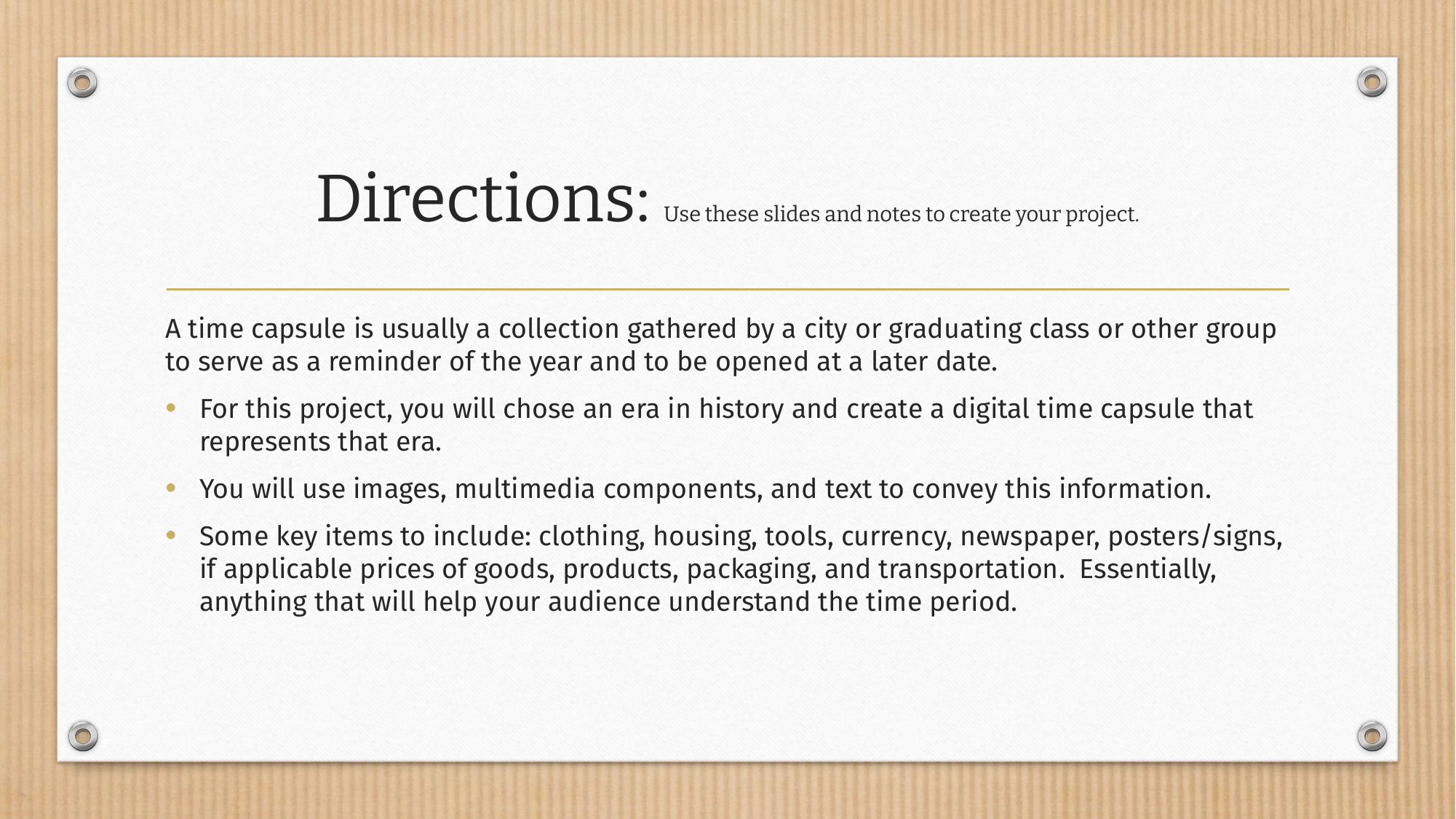

# Directions: Use these slides and notes to create your project.
A time capsule is usually a collection gathered by a city or graduating class or other group to serve as a reminder of the year and to be opened at a later date.
For this project, you will chose an era in history and create a digital time capsule that represents that era.
You will use images, multimedia components, and text to convey this information.
Some key items to include: clothing, housing, tools, currency, newspaper, posters/signs, if applicable prices of goods, products, packaging, and transportation.  Essentially, anything that will help your audience understand the time period.